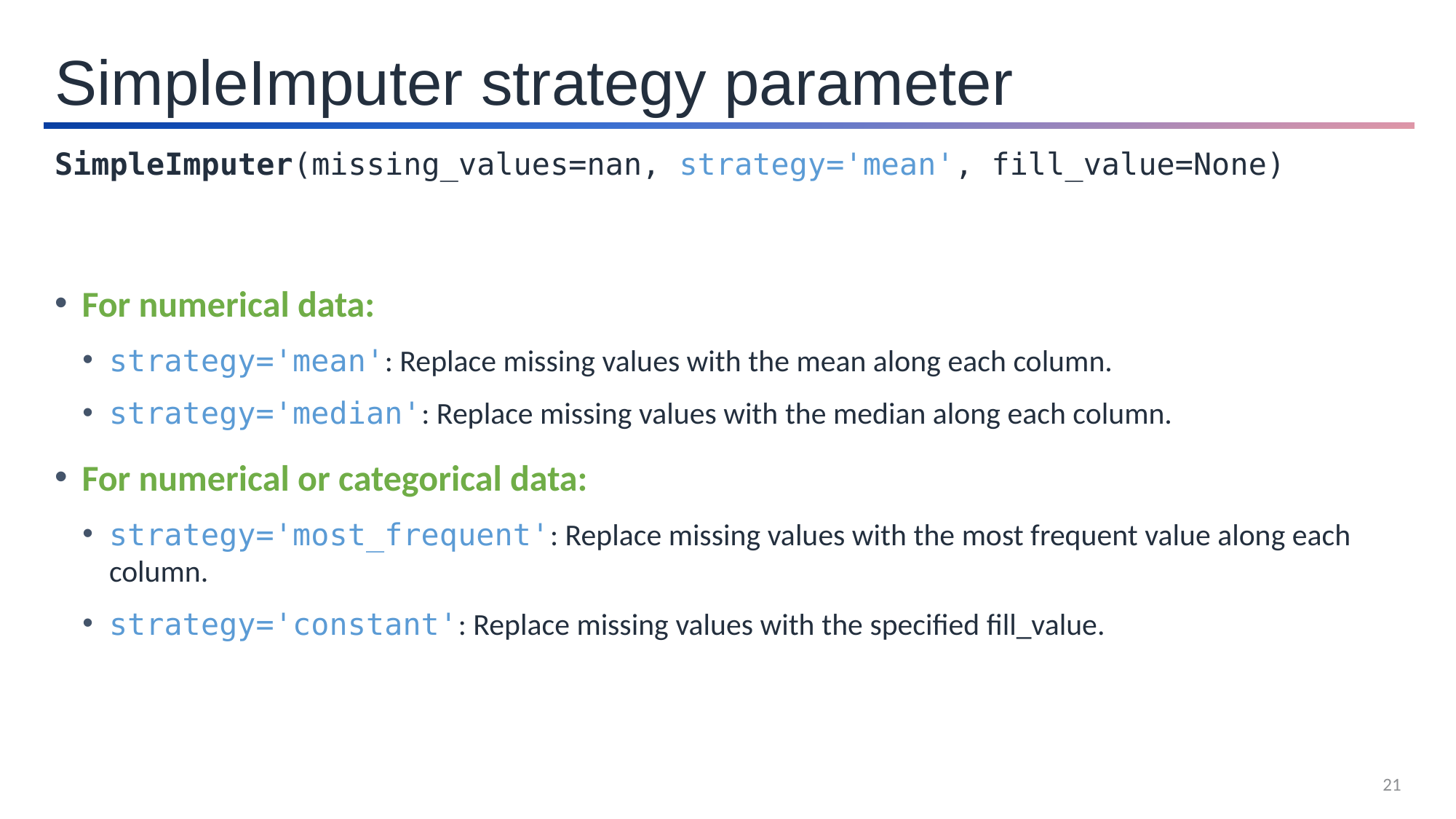

SimpleImputer strategy parameter
SimpleImputer(missing_values=nan, strategy='mean', fill_value=None)

For numerical data:
strategy='mean': Replace missing values with the mean along each column.
strategy='median': Replace missing values with the median along each column.
For numerical or categorical data:
strategy='most_frequent': Replace missing values with the most frequent value along each column.
strategy='constant': Replace missing values with the specified fill_value.
21